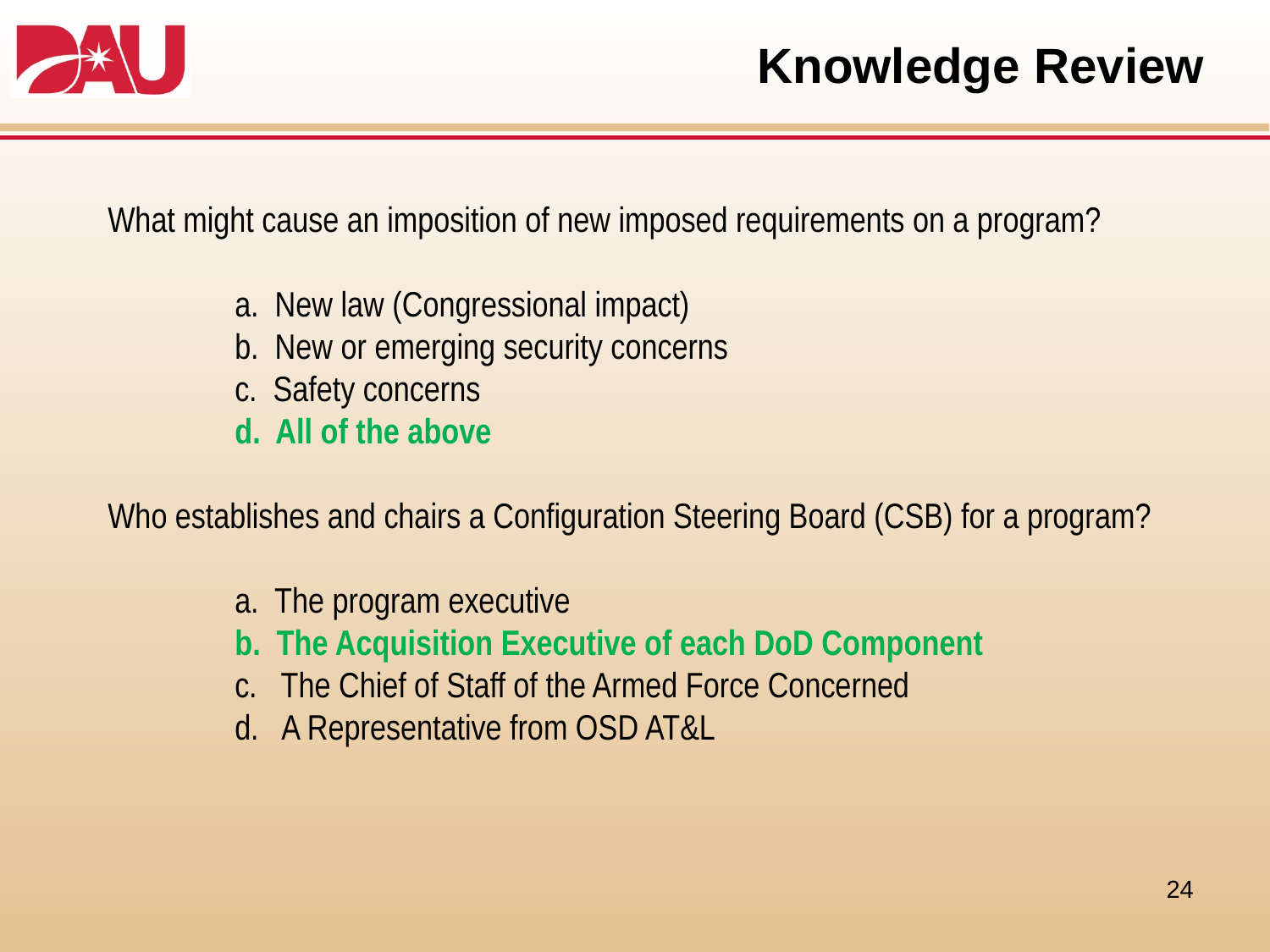

# Knowledge Review

What might cause an imposition of new imposed requirements on a program?

	a.  New law (Congressional impact)
	b.  New or emerging security concerns
	c.  Safety concerns
	d.  All of the above

Who establishes and chairs a Configuration Steering Board (CSB) for a program?

	a.  The program executive
	b.  The Acquisition Executive of each DoD Component
	c.   The Chief of Staff of the Armed Force Concerned
	d.   A Representative from OSD AT&L

24